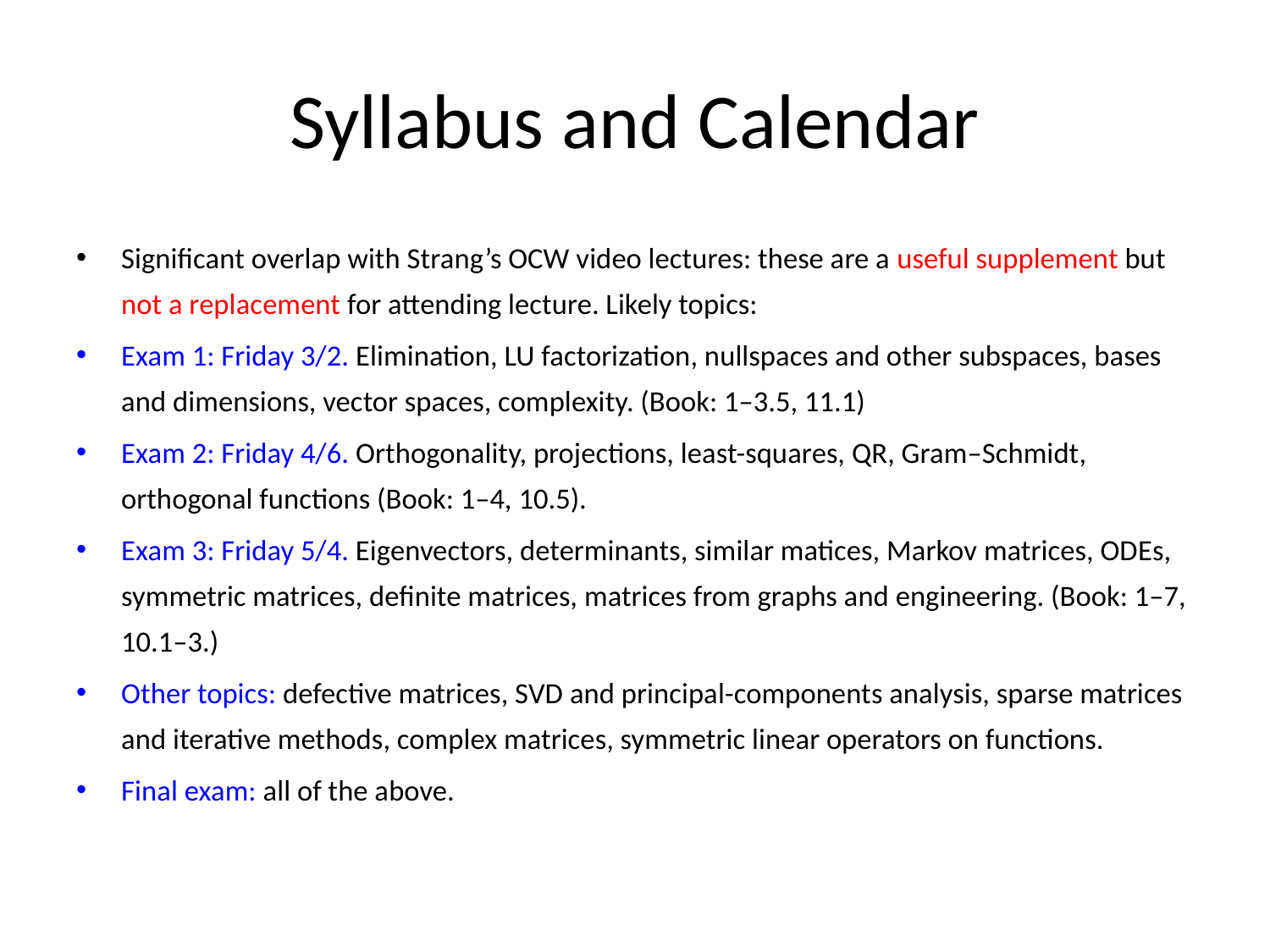

# Syllabus and Calendar
Significant overlap with Strang’s OCW video lectures: these are a useful supplement but not a replacement for attending lecture. Likely topics:
Exam 1: Friday 3/2. Elimination, LU factorization, nullspaces and other subspaces, bases and dimensions, vector spaces, complexity. (Book: 1–3.5, 11.1)
Exam 2: Friday 4/6. Orthogonality, projections, least-squares, QR, Gram–Schmidt, orthogonal functions (Book: 1–4, 10.5).
Exam 3: Friday 5/4. Eigenvectors, determinants, similar matices, Markov matrices, ODEs, symmetric matrices, definite matrices, matrices from graphs and engineering. (Book: 1–7, 10.1–3.)
Other topics: defective matrices, SVD and principal-components analysis, sparse matrices and iterative methods, complex matrices, symmetric linear operators on functions.
Final exam: all of the above.